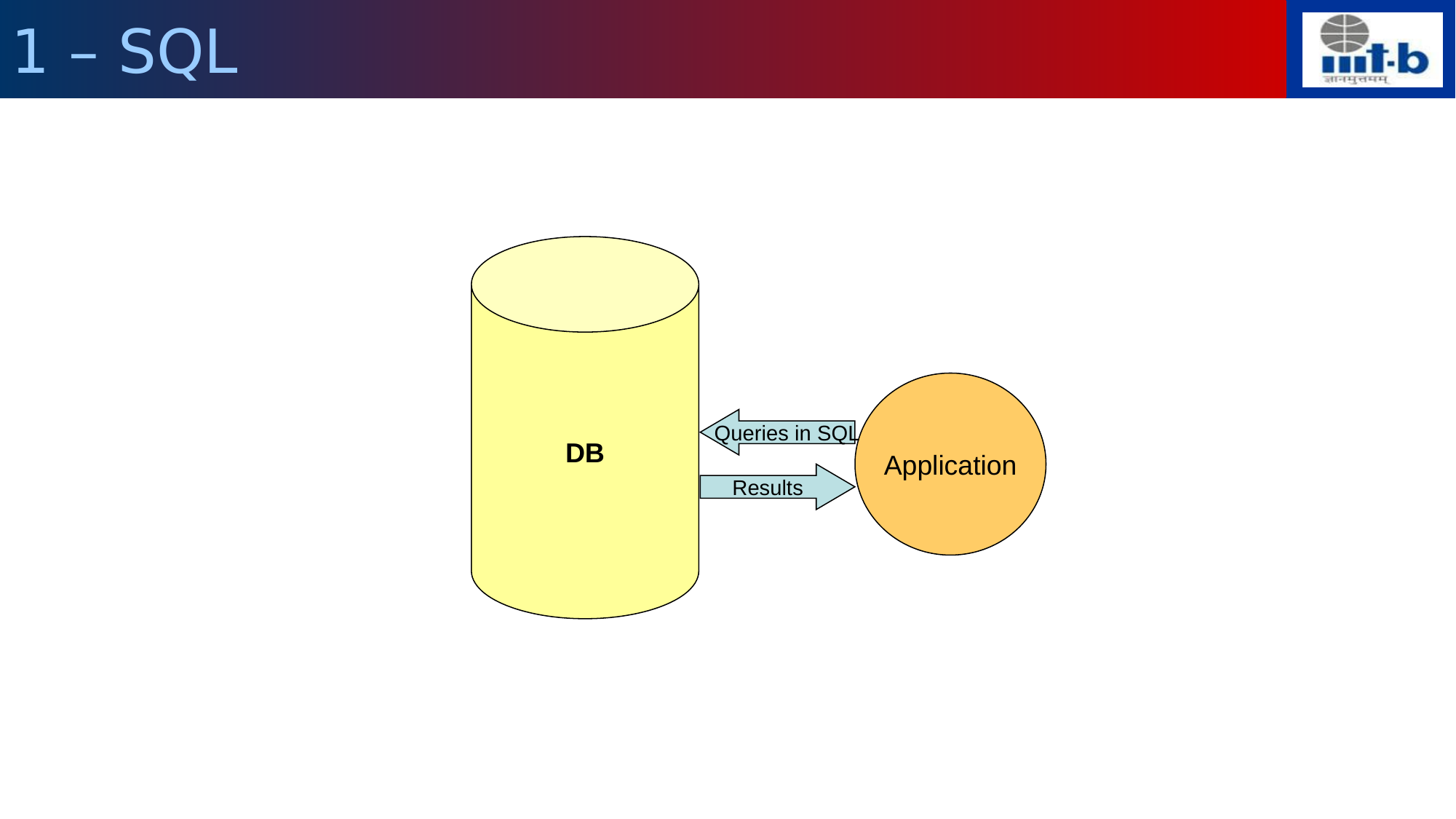

# 1 – SQL
DB
Application
Queries in SQL
Results